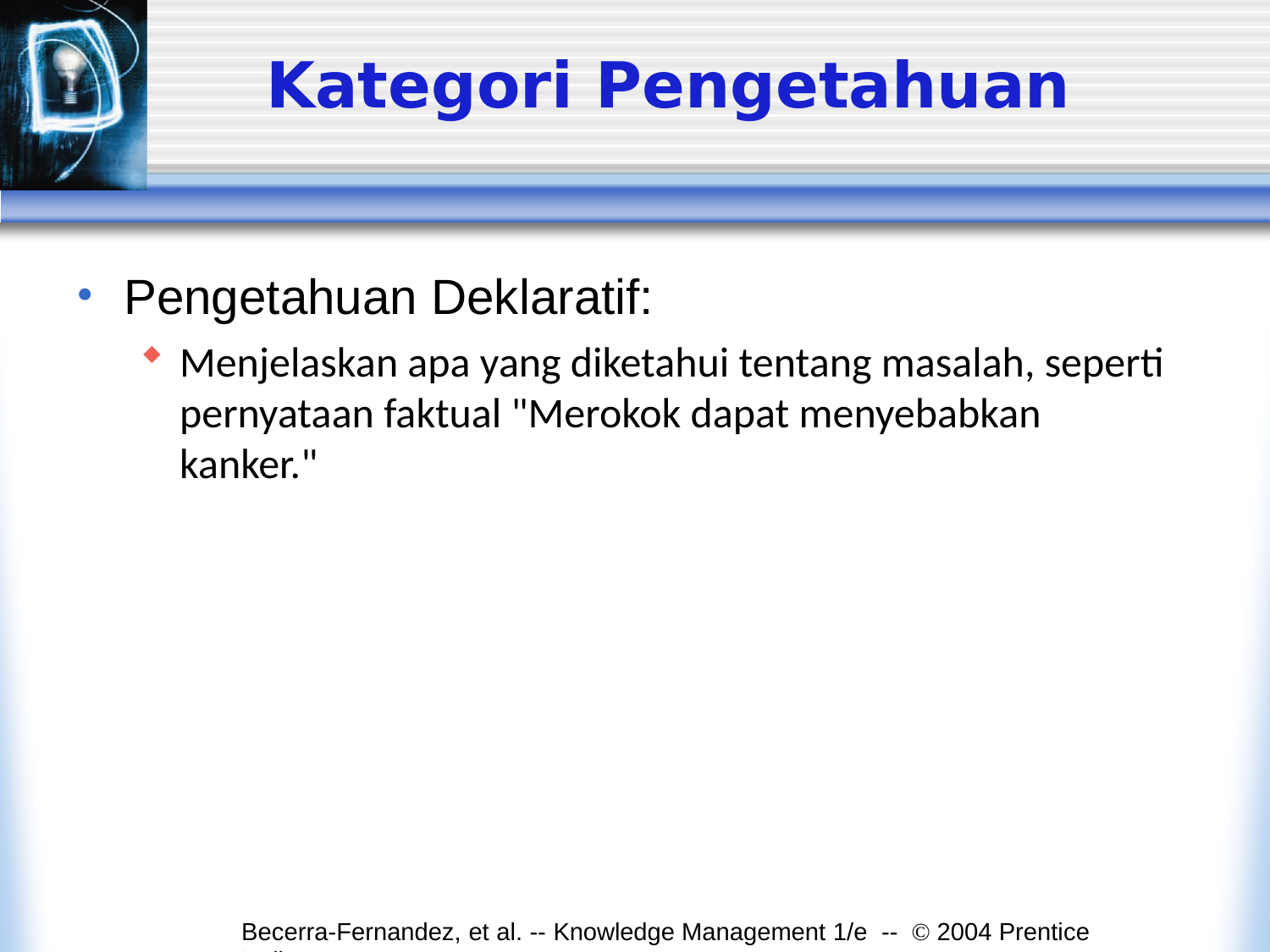

# Kategori Pengetahuan
Pengetahuan Deklaratif:
Menjelaskan apa yang diketahui tentang masalah, seperti pernyataan faktual "Merokok dapat menyebabkan kanker."
Becerra-Fernandez, et al. -- Knowledge Management 1/e -- © 2004 Prentice Hall